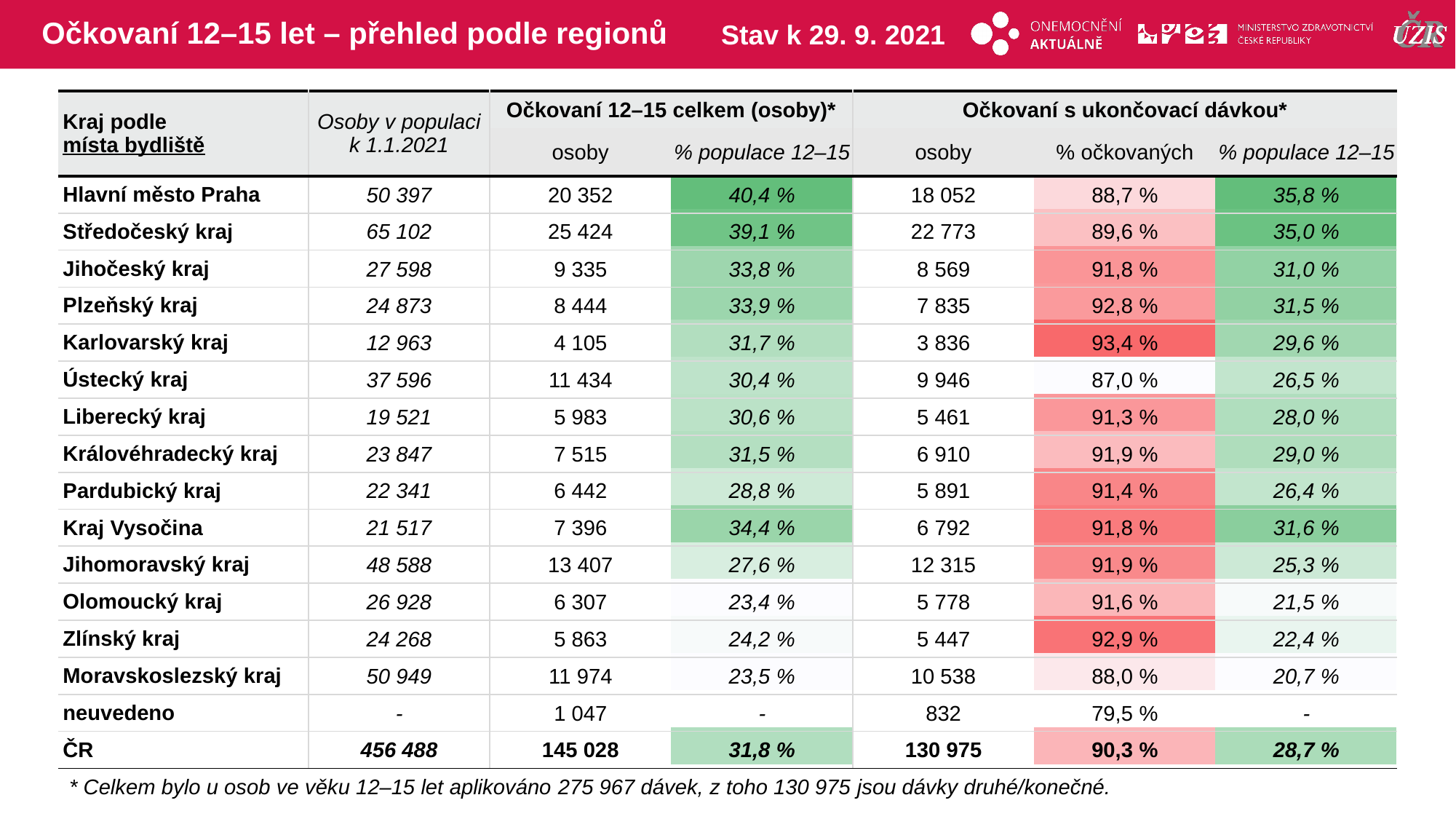

# Očkovaní 12–15 let – přehled podle regionů
Stav k 29. 9. 2021
| Kraj podle místa bydliště | Osoby v populaci k 1.1.2021 | Očkovaní 12–15 celkem (osoby)\* |  | Očkovaní s ukončovací dávkou\* |  |  |
| --- | --- | --- | --- | --- | --- | --- |
|  |  | osoby | % populace 12–15 | osoby | % očkovaných | % populace 12–15 |
| Hlavní město Praha | 50 397 | 20 352 | 40,4 % | 18 052 | 88,7 % | 35,8 % |
| Středočeský kraj | 65 102 | 25 424 | 39,1 % | 22 773 | 89,6 % | 35,0 % |
| Jihočeský kraj | 27 598 | 9 335 | 33,8 % | 8 569 | 91,8 % | 31,0 % |
| Plzeňský kraj | 24 873 | 8 444 | 33,9 % | 7 835 | 92,8 % | 31,5 % |
| Karlovarský kraj | 12 963 | 4 105 | 31,7 % | 3 836 | 93,4 % | 29,6 % |
| Ústecký kraj | 37 596 | 11 434 | 30,4 % | 9 946 | 87,0 % | 26,5 % |
| Liberecký kraj | 19 521 | 5 983 | 30,6 % | 5 461 | 91,3 % | 28,0 % |
| Královéhradecký kraj | 23 847 | 7 515 | 31,5 % | 6 910 | 91,9 % | 29,0 % |
| Pardubický kraj | 22 341 | 6 442 | 28,8 % | 5 891 | 91,4 % | 26,4 % |
| Kraj Vysočina | 21 517 | 7 396 | 34,4 % | 6 792 | 91,8 % | 31,6 % |
| Jihomoravský kraj | 48 588 | 13 407 | 27,6 % | 12 315 | 91,9 % | 25,3 % |
| Olomoucký kraj | 26 928 | 6 307 | 23,4 % | 5 778 | 91,6 % | 21,5 % |
| Zlínský kraj | 24 268 | 5 863 | 24,2 % | 5 447 | 92,9 % | 22,4 % |
| Moravskoslezský kraj | 50 949 | 11 974 | 23,5 % | 10 538 | 88,0 % | 20,7 % |
| neuvedeno | - | 1 047 | - | 832 | 79,5 % | - |
| ČR | 456 488 | 145 028 | 31,8 % | 130 975 | 90,3 % | 28,7 % |
|  |  |  |  |  |  |
| --- | --- | --- | --- | --- | --- |
|  |  |  |  |  |  |
|  |  |  |  |  |  |
|  |  |  |  |  |  |
|  |  |  |  |  |  |
|  |  |  |  |  |  |
|  |  |  |  |  |  |
|  |  |  |  |  |  |
|  |  |  |  |  |  |
|  |  |  |  |  |  |
|  |  |  |  |  |  |
|  |  |  |  |  |  |
|  |  |  |  |  |  |
|  |  |  |  |  |  |
|  |  |  |  |  |  |
|  |  |  |  |  |  |
* Celkem bylo u osob ve věku 12–15 let aplikováno 275 967 dávek, z toho 130 975 jsou dávky druhé/konečné.